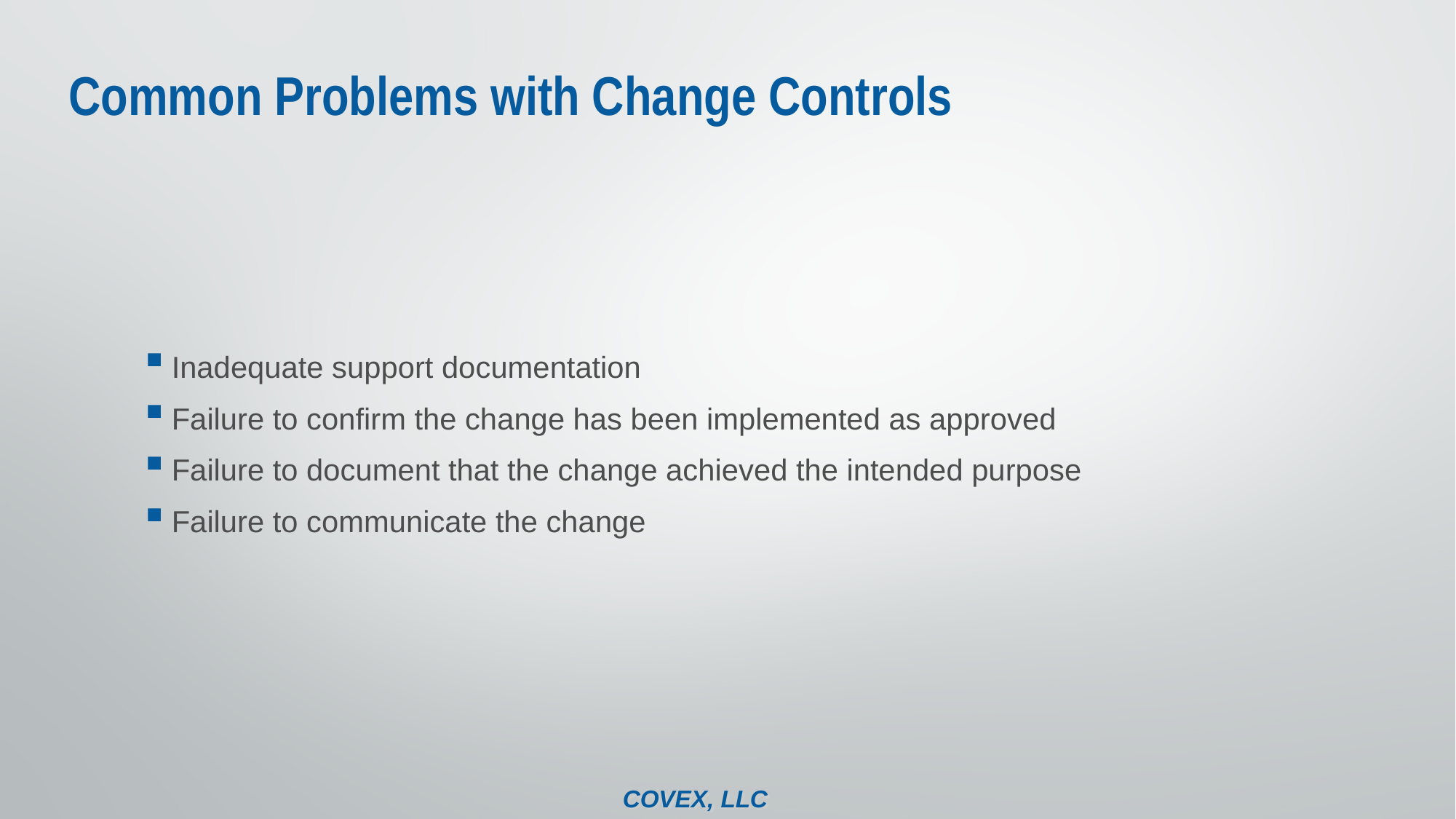

# Common Problems with Change Controls
Inadequate support documentation
Failure to confirm the change has been implemented as approved
Failure to document that the change achieved the intended purpose
Failure to communicate the change